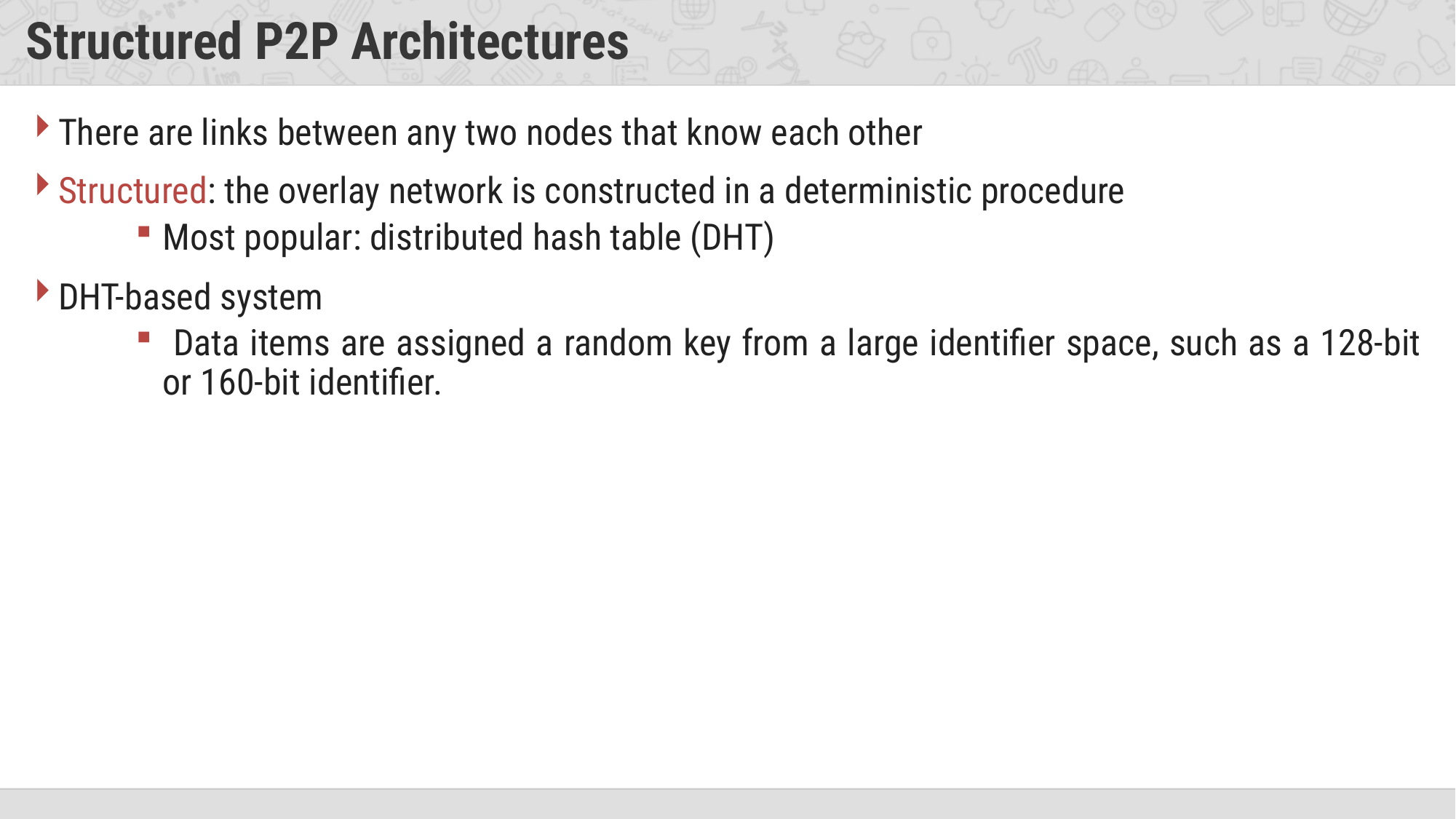

# Structured P2P Architectures
There are links between any two nodes that know each other
Structured: the overlay network is constructed in a deterministic procedure
Most popular: distributed hash table (DHT)
DHT-based system
 Data items are assigned a random key from a large identifier space, such as a 128-bit or 160-bit identifier.